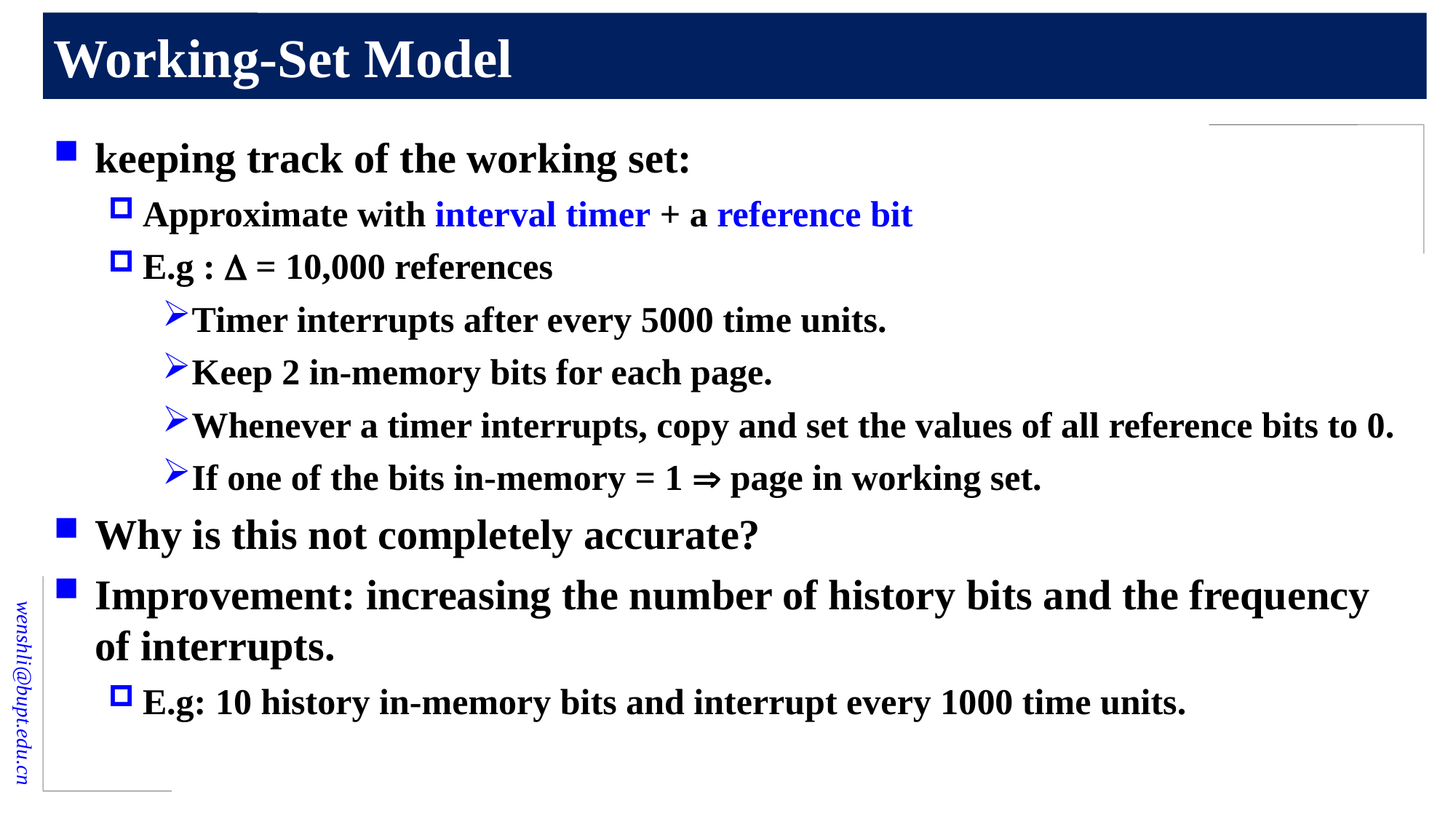

# Working-Set Model
keeping track of the working set:
Approximate with interval timer + a reference bit
E.g : Δ = 10,000 references
Timer interrupts after every 5000 time units.
Keep 2 in-memory bits for each page.
Whenever a timer interrupts, copy and set the values of all reference bits to 0.
If one of the bits in-memory = 1 ⇒ page in working set.
Why is this not completely accurate?
Improvement: increasing the number of history bits and the frequency of interrupts.
E.g: 10 history in-memory bits and interrupt every 1000 time units.
61